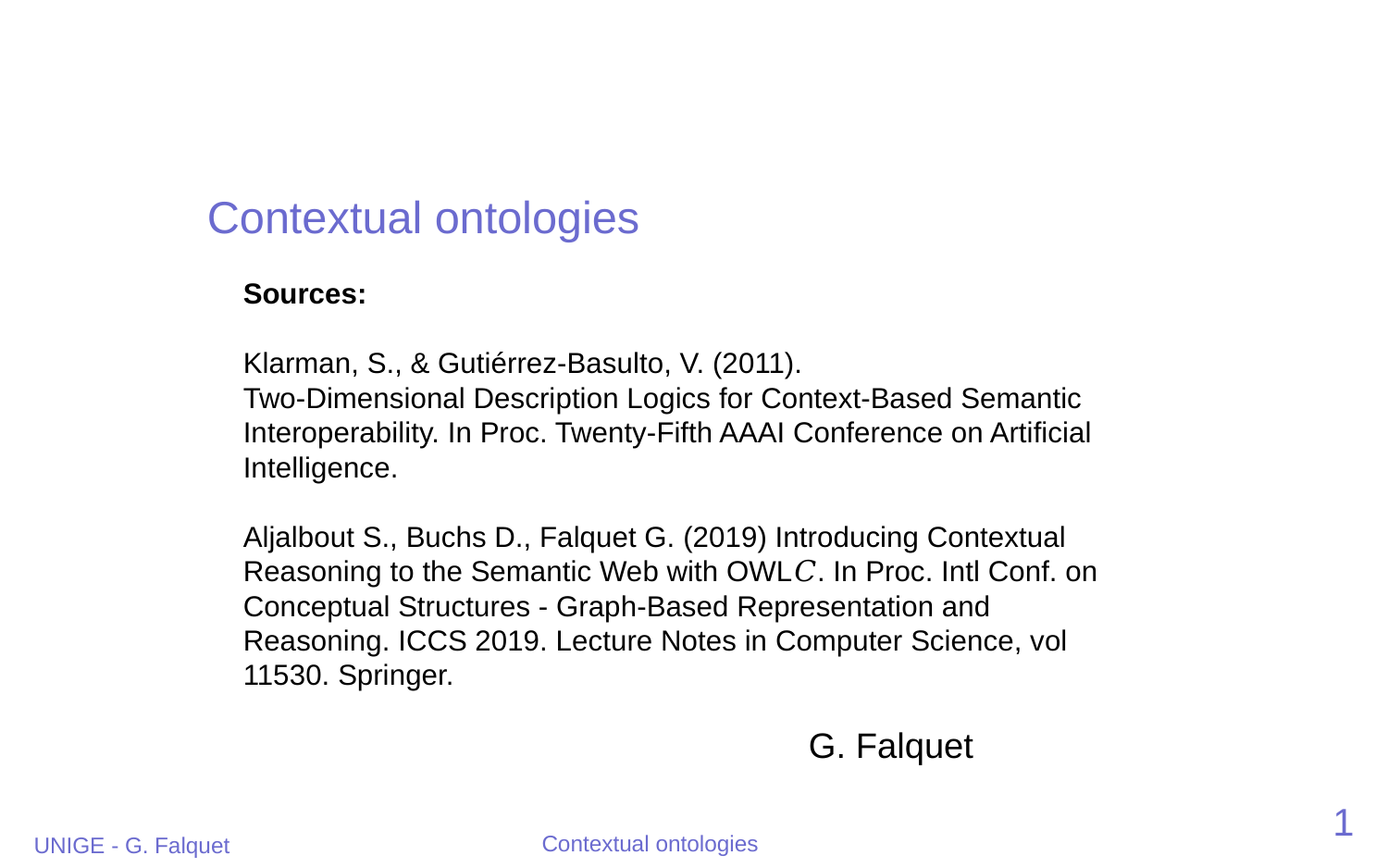

# Contextual ontologies
Sources:

Klarman, S., & Gutiérrez-Basulto, V. (2011).
Two-Dimensional Description Logics for Context-Based Semantic Interoperability. In Proc. Twenty-Fifth AAAI Conference on Artificial Intelligence.

Aljalbout S., Buchs D., Falquet G. (2019) Introducing Contextual Reasoning to the Semantic Web with OWL𝐶. In Proc. Intl Conf. on Conceptual Structures - Graph-Based Representation and Reasoning. ICCS 2019. Lecture Notes in Computer Science, vol 11530. Springer.

G. Falquet
1
Contextual ontologies
UNIGE - G. Falquet